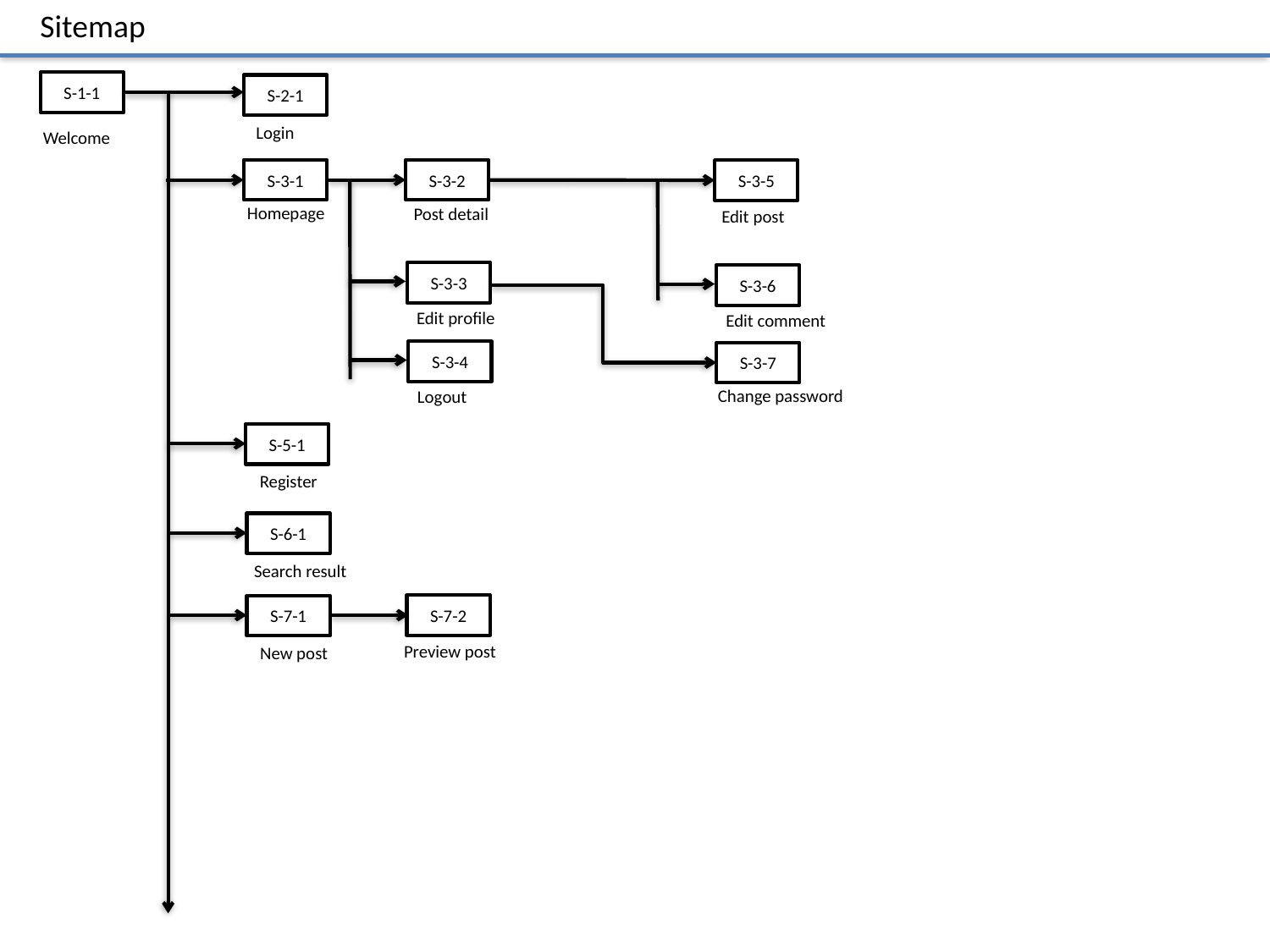

Sitemap
S-1-1
S-2-1
Login
Welcome
S-3-1
S-3-2
S-3-5
Homepage
Post detail
Edit post
S-3-3
S-3-6
Edit profile
Edit comment
S-3-4
S-3-7
Change password
Logout
S-5-1
Register
S-6-1
Search result
S-7-2
S-7-1
Preview post
New post